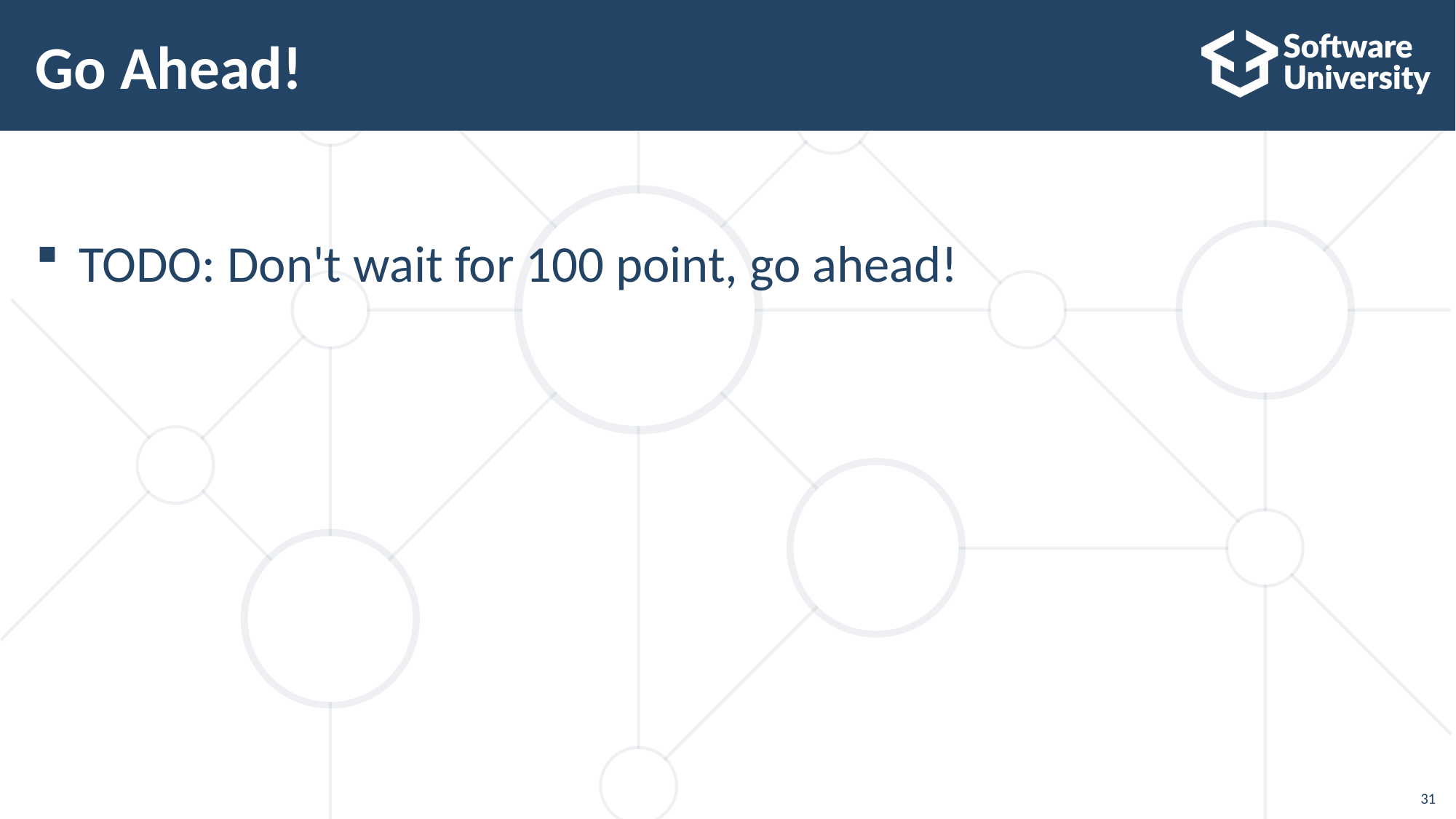

# Go Ahead!

TODO: Don't wait for 100 point, go ahead!
31